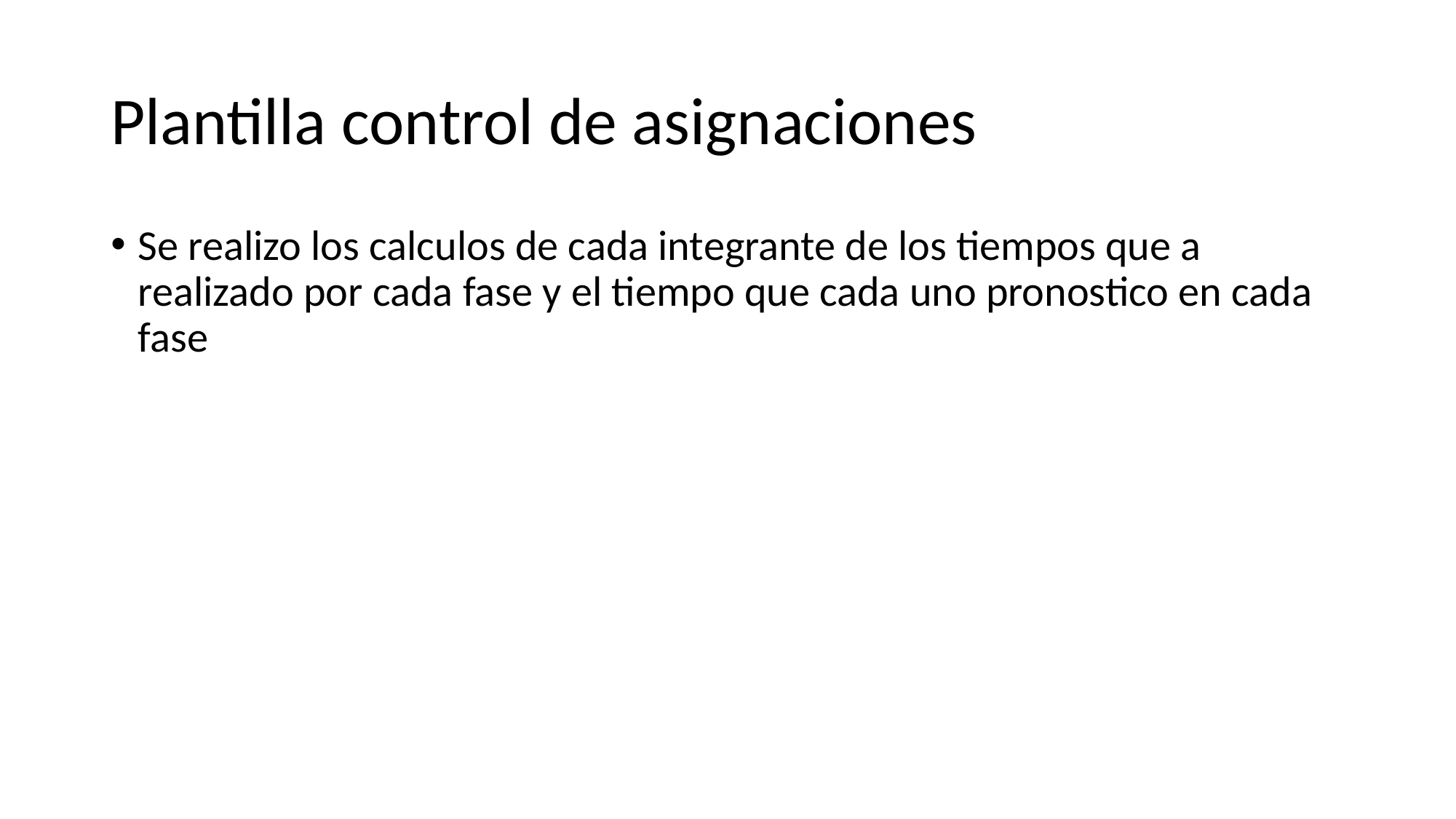

# Plantilla control de asignaciones
Se realizo los calculos de cada integrante de los tiempos que a realizado por cada fase y el tiempo que cada uno pronostico en cada fase